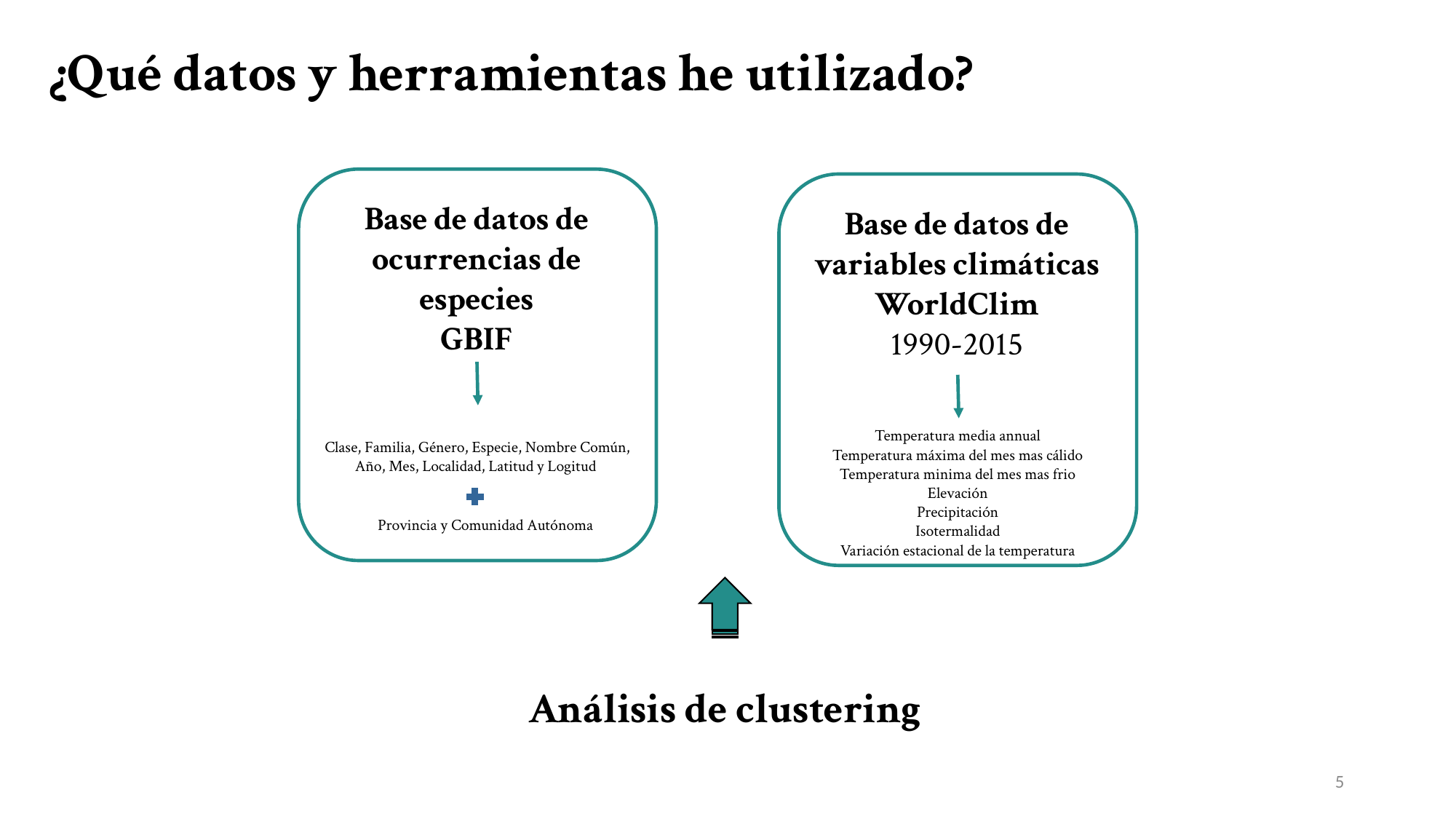

¿Qué datos y herramientas he utilizado?

Base de datos de ocurrencias de especies
GBIF
Clase, Familia, Género, Especie, Nombre Común, Año, Mes, Localidad, Latitud y Logitud

Base de datos de variables climáticas
WorldClim
1990-2015
Temperatura media annual
Temperatura máxima del mes mas cálido
Temperatura minima del mes mas frio
Elevación
Precipitación
Isotermalidad
Variación estacional de la temperatura

Provincia y Comunidad Autónoma

Análisis de clustering
5